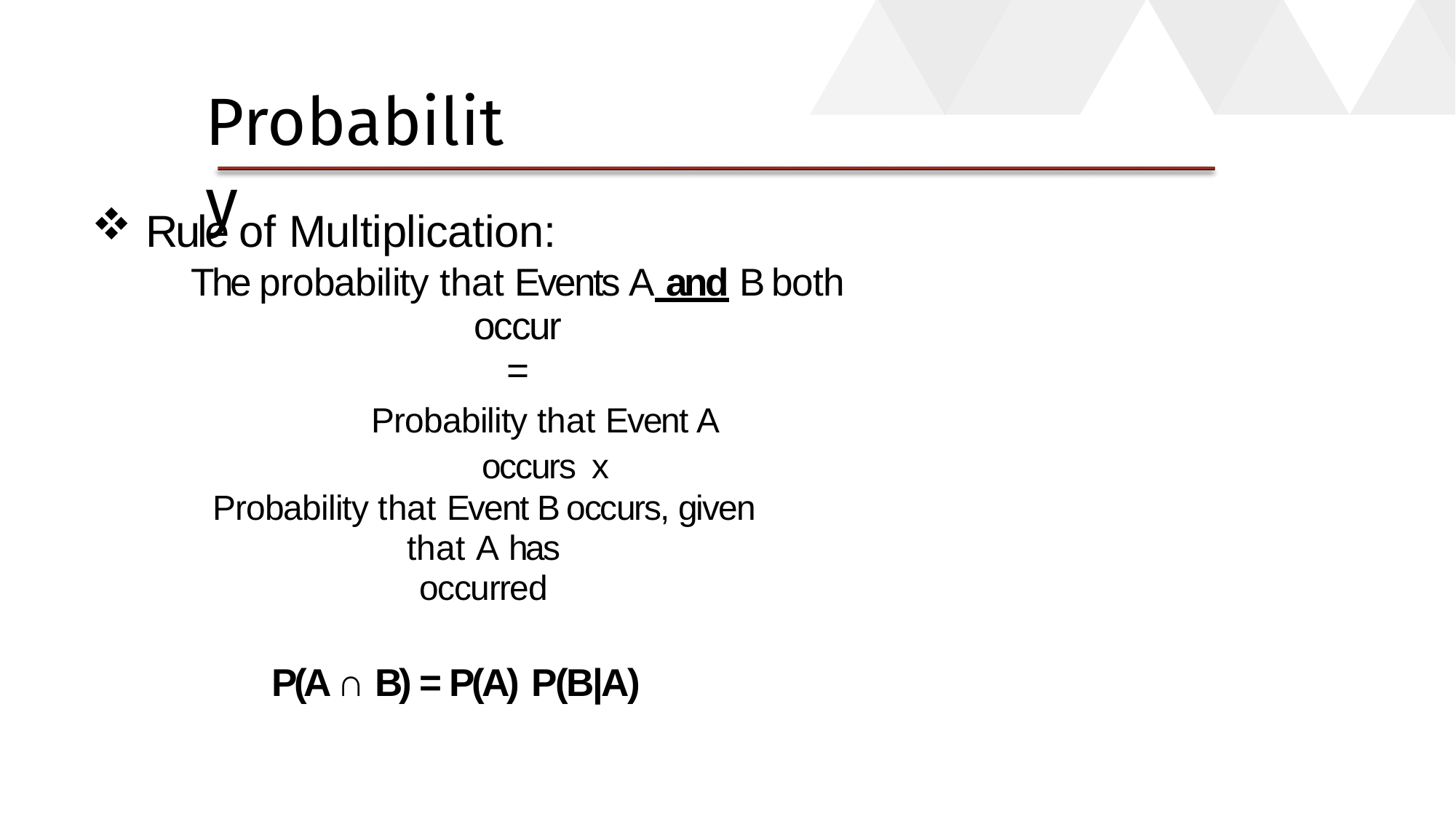

# Probability
Rule of Multiplication:
The probability that Events A and B both occur
=
Probability that Event A occurs  x
Probability that Event B occurs, given that A has
occurred

P(A ∩ B) = P(A) P(B|A)